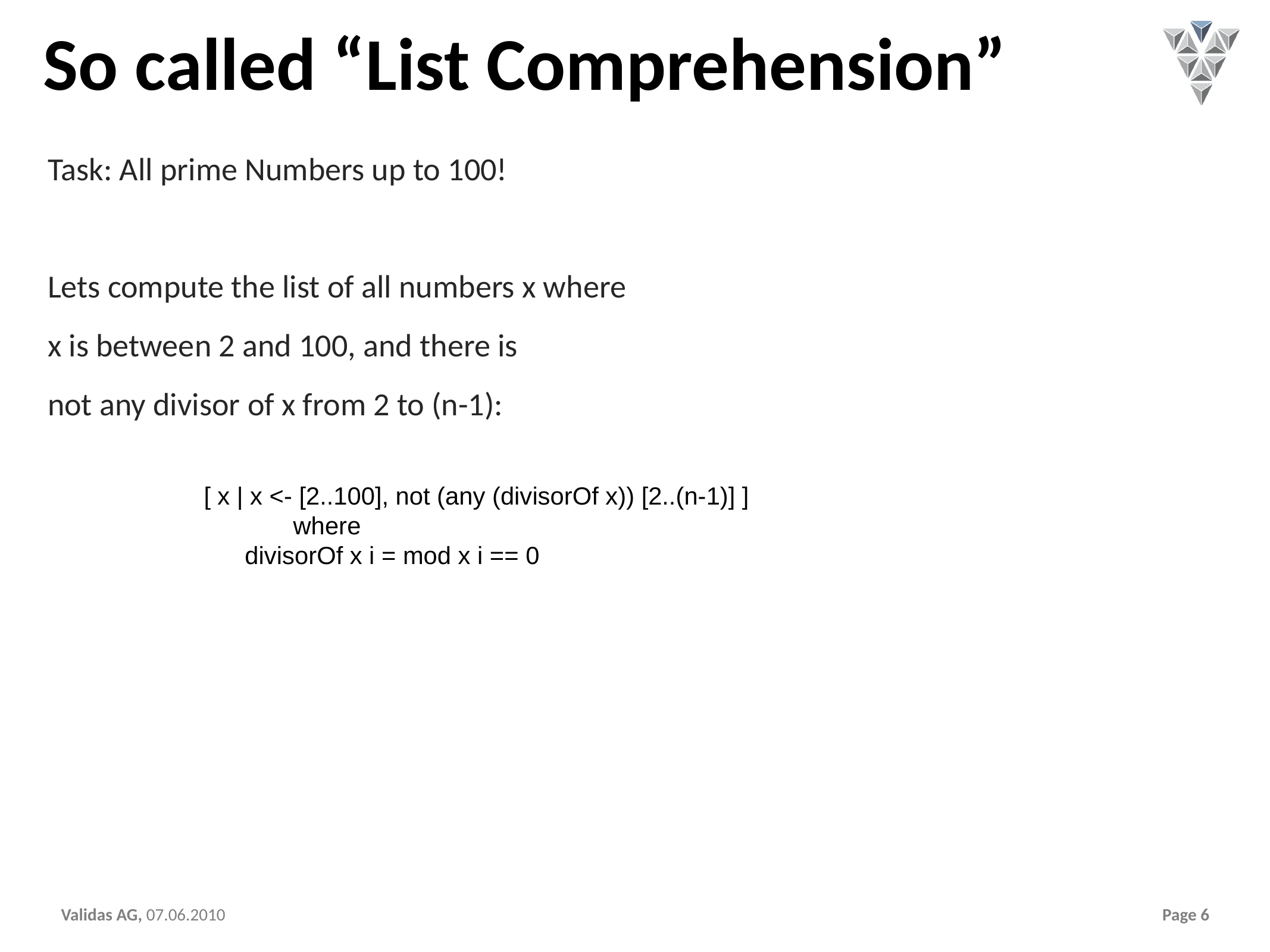

# So called “List Comprehension”
Task: All prime Numbers up to 100!

Lets compute the list of all numbers x where
x is between 2 and 100, and there is
not any divisor of x from 2 to (n-1):

[ x | x <- [2..100], not (any (divisorOf x)) [2..(n-1)] ]
	where
      divisorOf x i = mod x i == 0